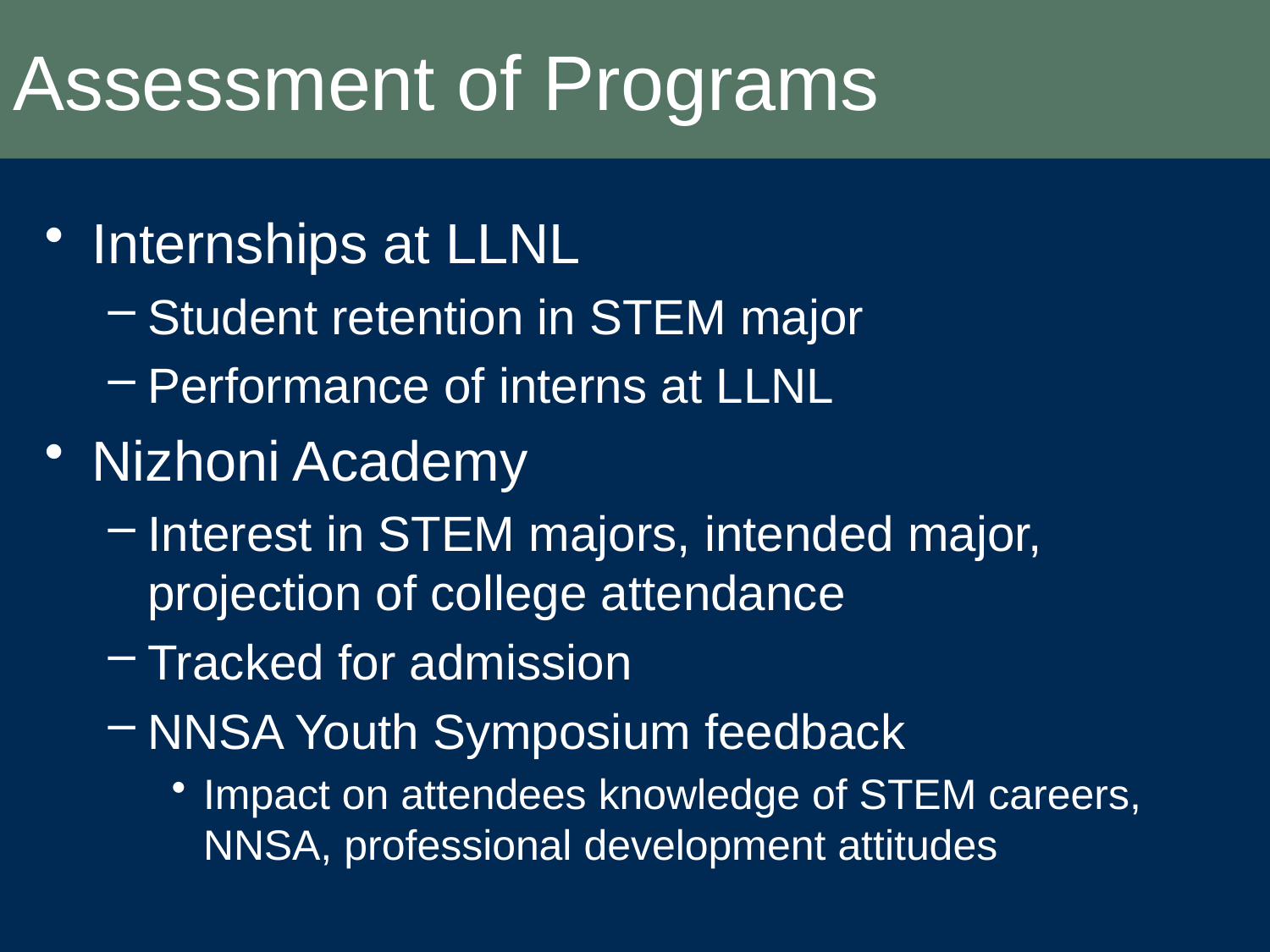

# Assessment of Programs
Internships at LLNL
Student retention in STEM major
Performance of interns at LLNL
Nizhoni Academy
Interest in STEM majors, intended major, projection of college attendance
Tracked for admission
NNSA Youth Symposium feedback
Impact on attendees knowledge of STEM careers, NNSA, professional development attitudes